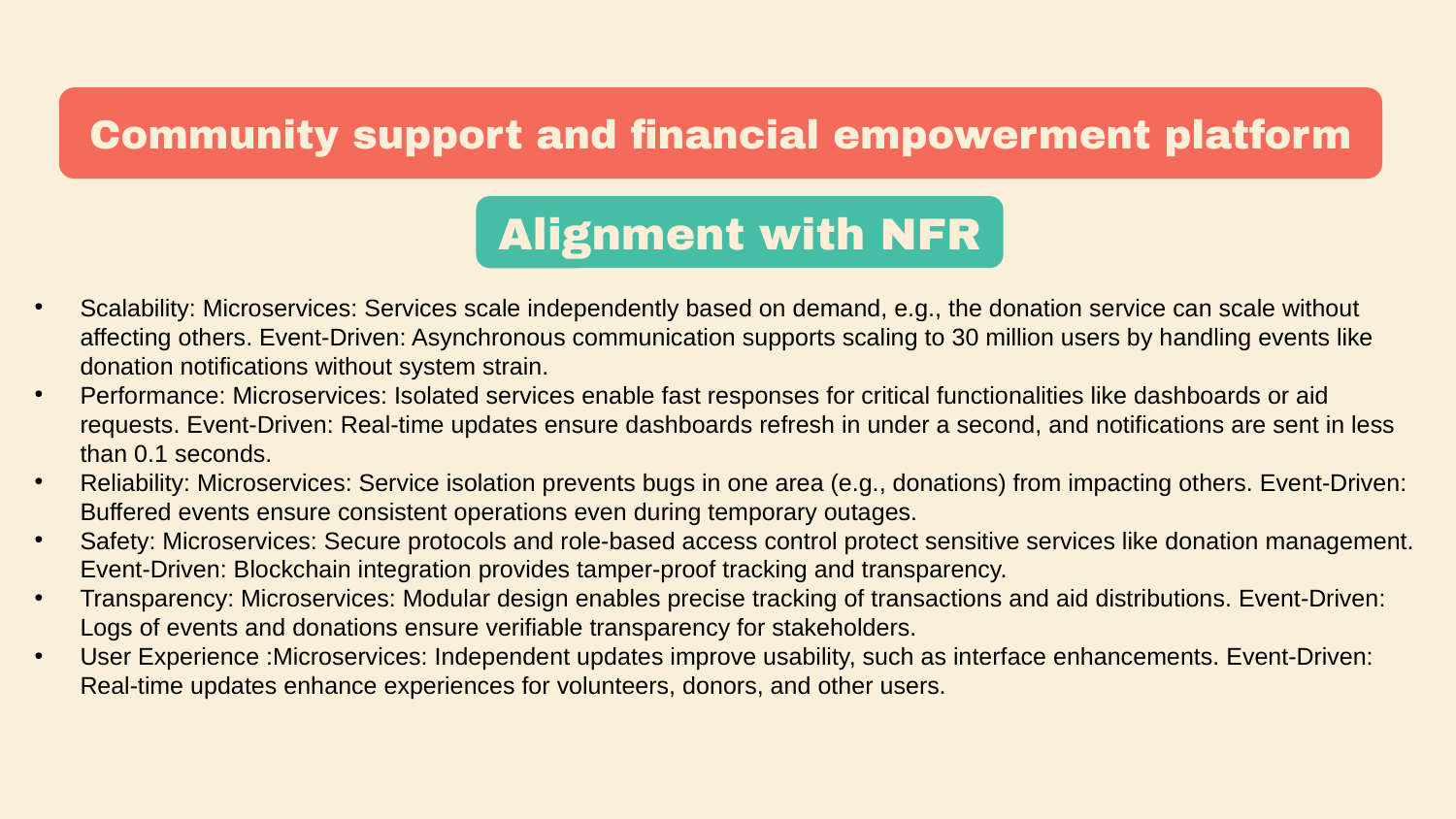

# Community service project proposal infographics
Community support and financial empowerment platform
Alignment with NFR
Scalability: Microservices: Services scale independently based on demand, e.g., the donation service can scale without affecting others. Event-Driven: Asynchronous communication supports scaling to 30 million users by handling events like donation notifications without system strain.
Performance: Microservices: Isolated services enable fast responses for critical functionalities like dashboards or aid requests. Event-Driven: Real-time updates ensure dashboards refresh in under a second, and notifications are sent in less than 0.1 seconds.
Reliability: Microservices: Service isolation prevents bugs in one area (e.g., donations) from impacting others. Event-Driven: Buffered events ensure consistent operations even during temporary outages.
Safety: Microservices: Secure protocols and role-based access control protect sensitive services like donation management. Event-Driven: Blockchain integration provides tamper-proof tracking and transparency.
Transparency: Microservices: Modular design enables precise tracking of transactions and aid distributions. Event-Driven: Logs of events and donations ensure verifiable transparency for stakeholders.
User Experience :Microservices: Independent updates improve usability, such as interface enhancements. Event-Driven: Real-time updates enhance experiences for volunteers, donors, and other users.